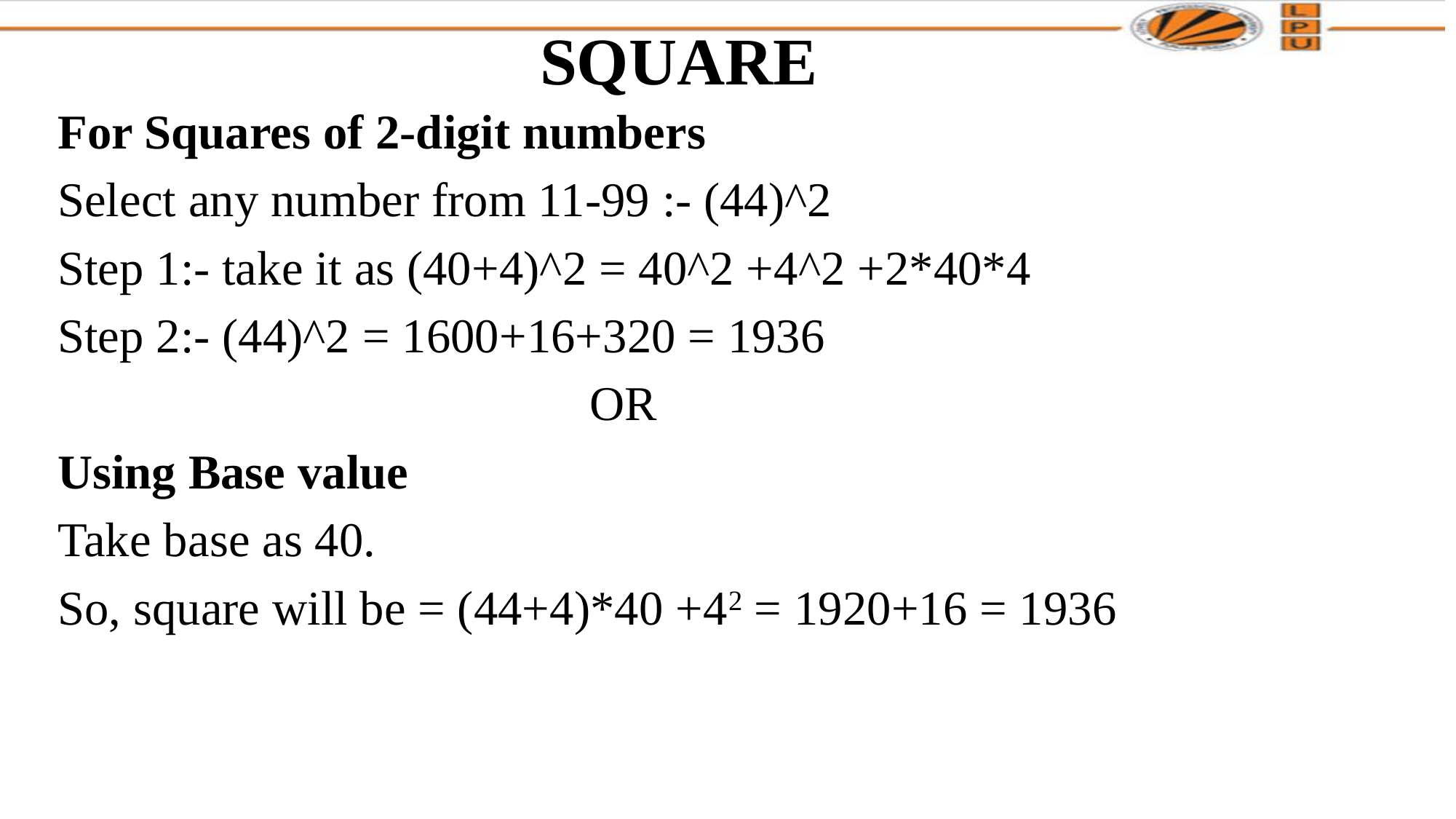

# SQUARE
For Squares of 2-digit numbers
Select any number from 11-99 :- (44)^2
Step 1:- take it as (40+4)^2 = 40^2 +4^2 +2*40*4
Step 2:- (44)^2 = 1600+16+320 = 1936
OR
Using Base value
Take base as 40.
So, square will be = (44+4)*40 +42 = 1920+16 = 1936